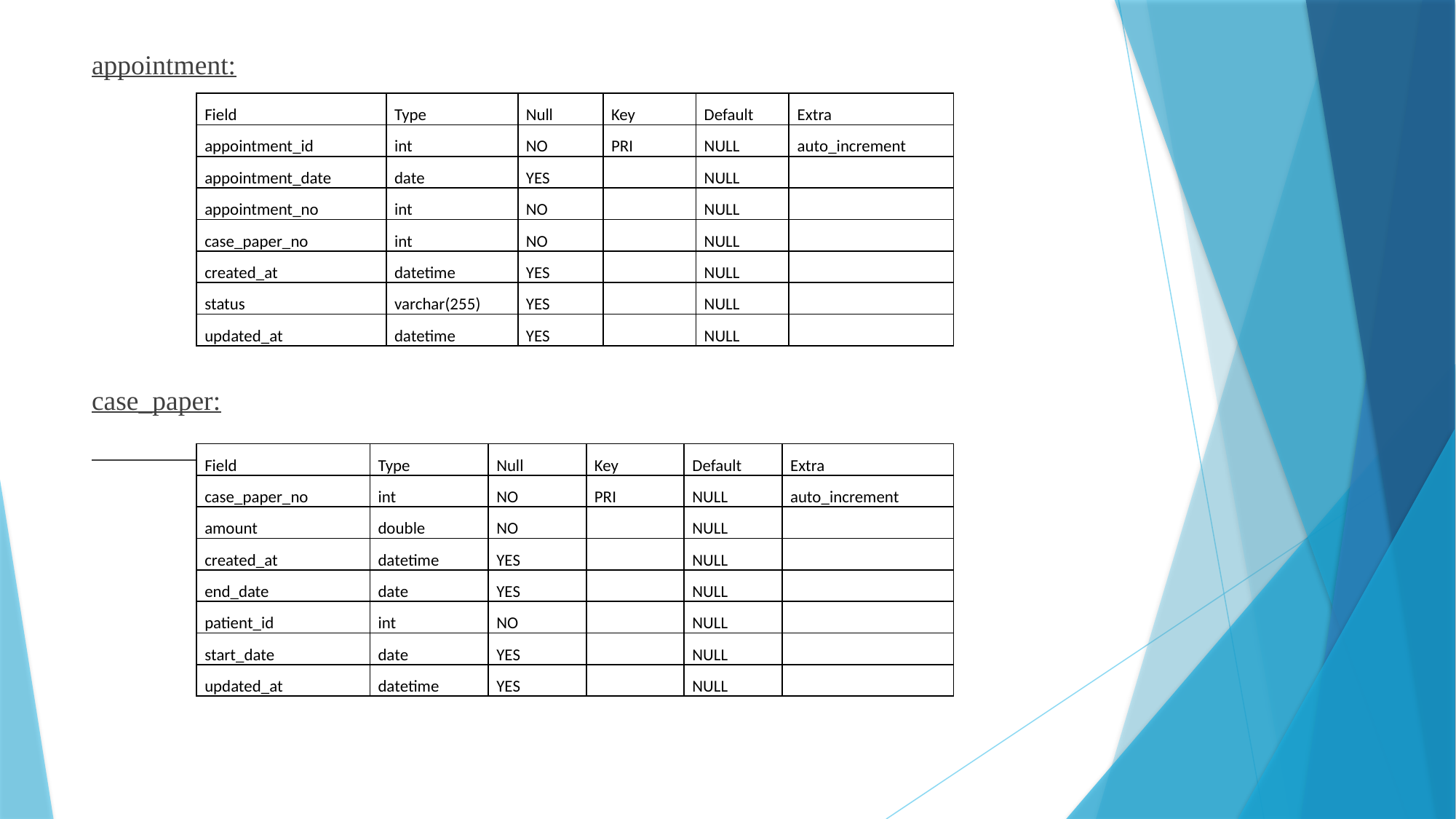

appointment:

case_paper:

| Field | Type | Null | Key | Default | Extra |
| --- | --- | --- | --- | --- | --- |
| appointment\_id | int | NO | PRI | NULL | auto\_increment |
| appointment\_date | date | YES |  | NULL |  |
| appointment\_no | int | NO |  | NULL |  |
| case\_paper\_no | int | NO |  | NULL |  |
| created\_at | datetime | YES |  | NULL |  |
| status | varchar(255) | YES |  | NULL |  |
| updated\_at | datetime | YES |  | NULL |  |
| Field | Type | Null | Key | Default | Extra |
| --- | --- | --- | --- | --- | --- |
| case\_paper\_no | int | NO | PRI | NULL | auto\_increment |
| amount | double | NO |  | NULL |  |
| created\_at | datetime | YES |  | NULL |  |
| end\_date | date | YES |  | NULL |  |
| patient\_id | int | NO |  | NULL |  |
| start\_date | date | YES |  | NULL |  |
| updated\_at | datetime | YES |  | NULL |  |